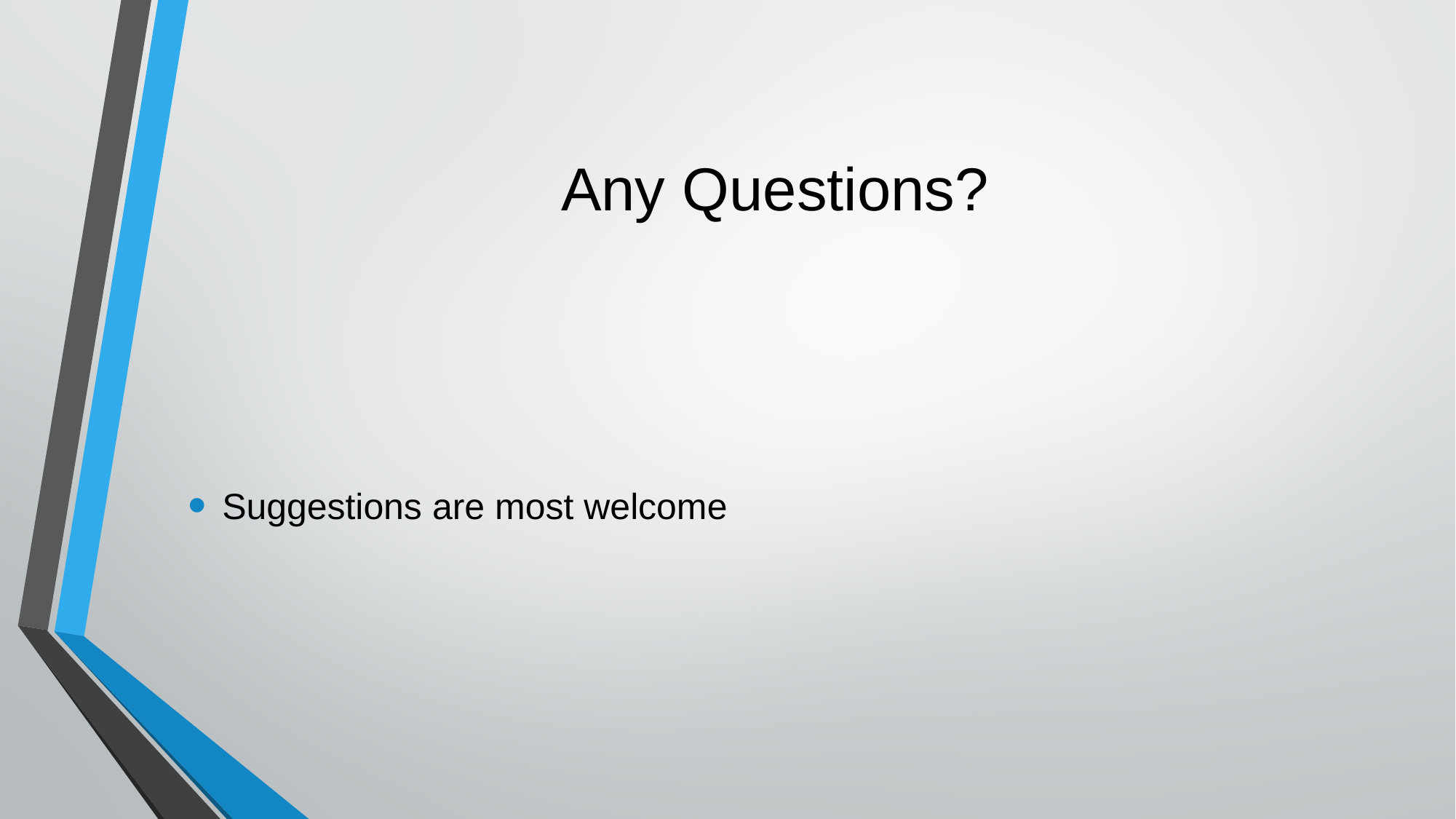

# Any Questions?
Suggestions are most welcome